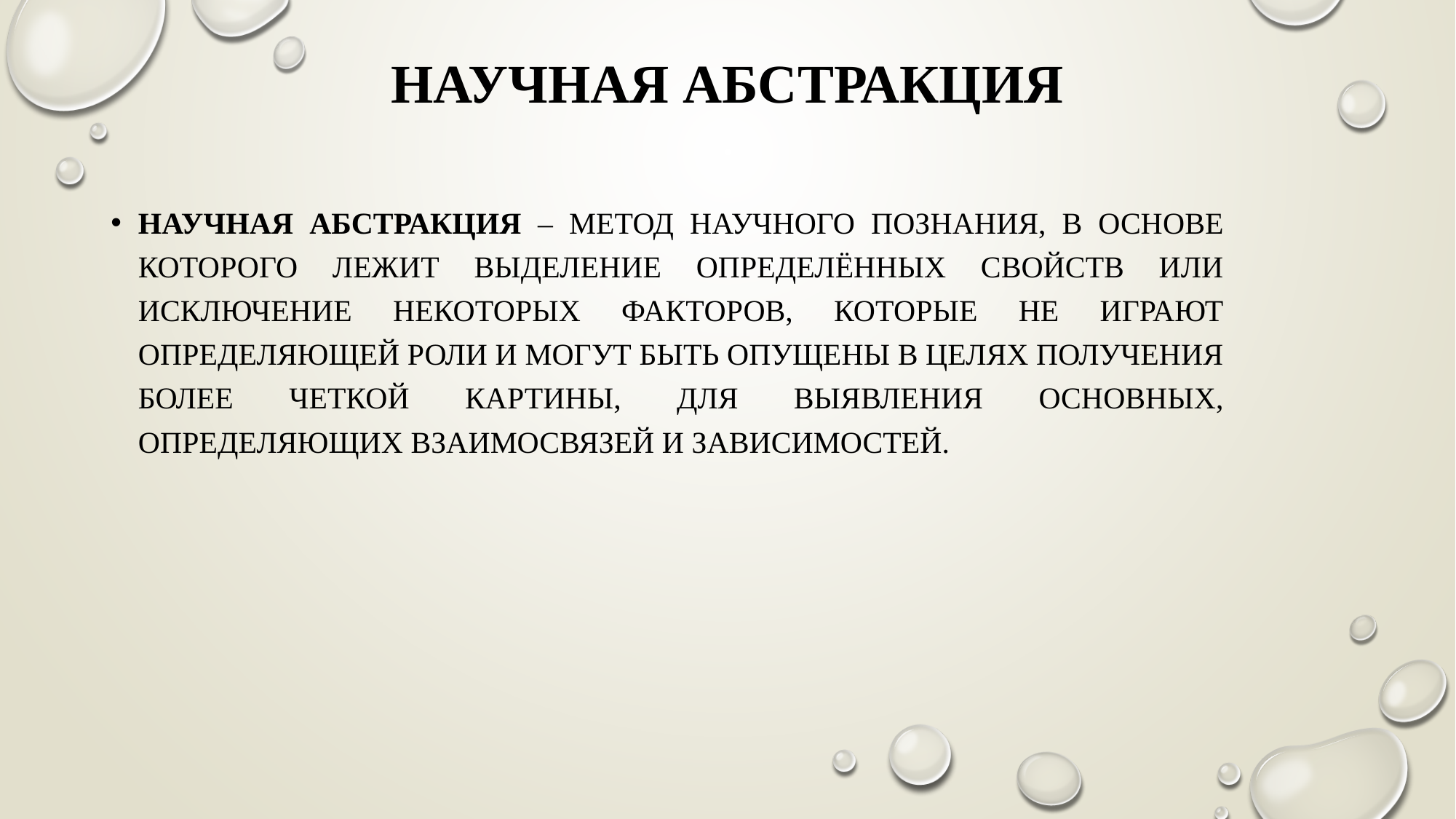

# Научная абстракция
Научная абстракция – метод научного познания, в основе которого лежит выделение определённых свойств или исключение некоторых факторов, которые не играют определяющей роли и могут быть опущены в целях получения более четкой картины, для выявления основных, определяющих взаимосвязей и зависимостей.